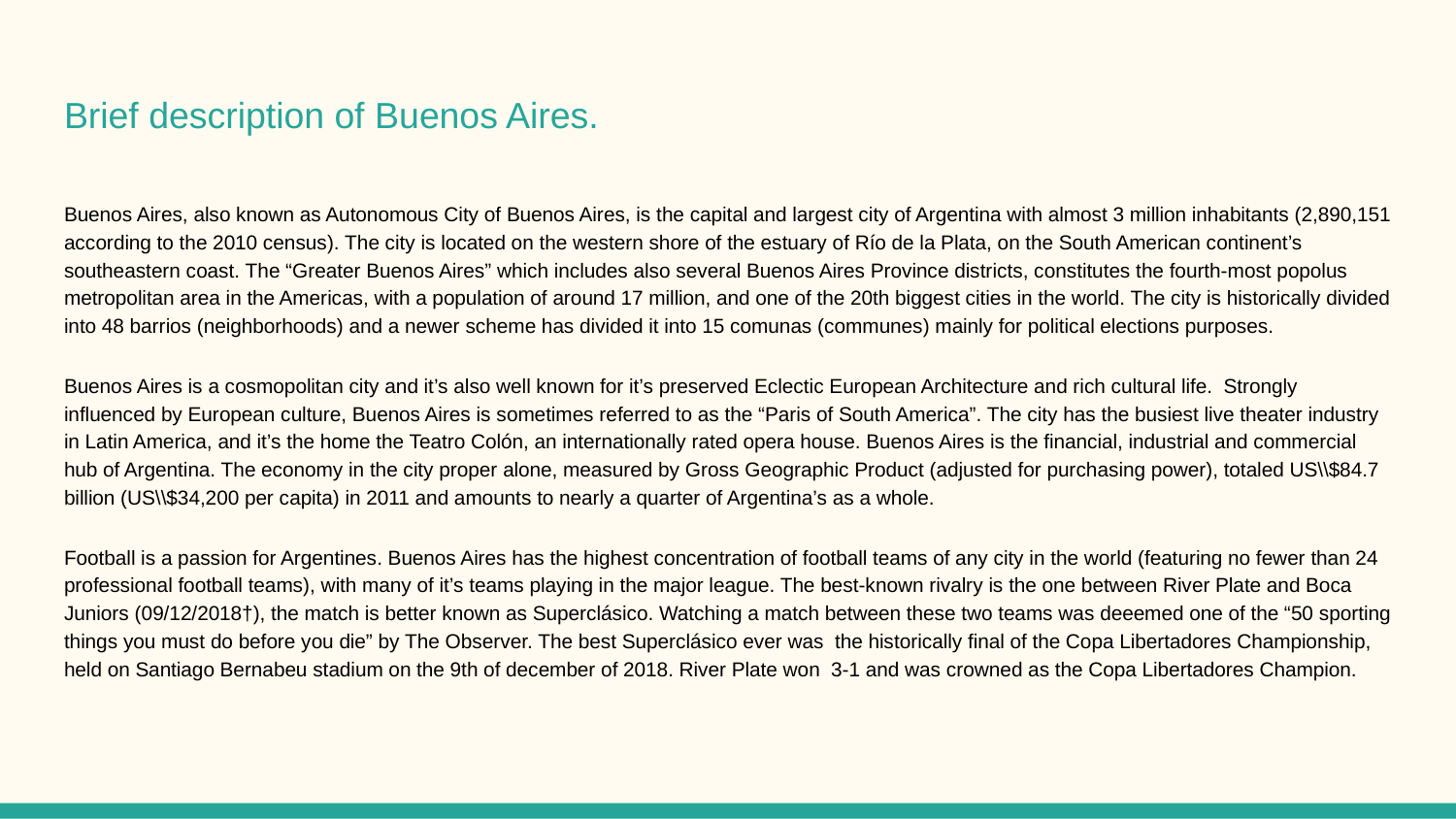

# Brief description of Buenos Aires.
Buenos Aires, also known as Autonomous City of Buenos Aires, is the capital and largest city of Argentina with almost 3 million inhabitants (2,890,151 according to the 2010 census). The city is located on the western shore of the estuary of Río de la Plata, on the South American continent’s southeastern coast. The “Greater Buenos Aires” which includes also several Buenos Aires Province districts, constitutes the fourth-most popolus metropolitan area in the Americas, with a population of around 17 million, and one of the 20th biggest cities in the world. The city is historically divided into 48 barrios (neighborhoods) and a newer scheme has divided it into 15 comunas (communes) mainly for political elections purposes.
Buenos Aires is a cosmopolitan city and it’s also well known for it’s preserved Eclectic European Architecture and rich cultural life.  Strongly influenced by European culture, Buenos Aires is sometimes referred to as the “Paris of South America”. The city has the busiest live theater industry in Latin America, and it’s the home the Teatro Colón, an internationally rated opera house. Buenos Aires is the financial, industrial and commercial hub of Argentina. The economy in the city proper alone, measured by Gross Geographic Product (adjusted for purchasing power), totaled US\\$84.7 billion (US\\$34,200 per capita) in 2011 and amounts to nearly a quarter of Argentina’s as a whole.
Football is a passion for Argentines. Buenos Aires has the highest concentration of football teams of any city in the world (featuring no fewer than 24 professional football teams), with many of it’s teams playing in the major league. The best-known rivalry is the one between River Plate and Boca Juniors (09/12/2018†), the match is better known as Superclásico. Watching a match between these two teams was deeemed one of the “50 sporting things you must do before you die” by The Observer. The best Superclásico ever was  the historically final of the Copa Libertadores Championship, held on Santiago Bernabeu stadium on the 9th of december of 2018. River Plate won  3-1 and was crowned as the Copa Libertadores Champion.